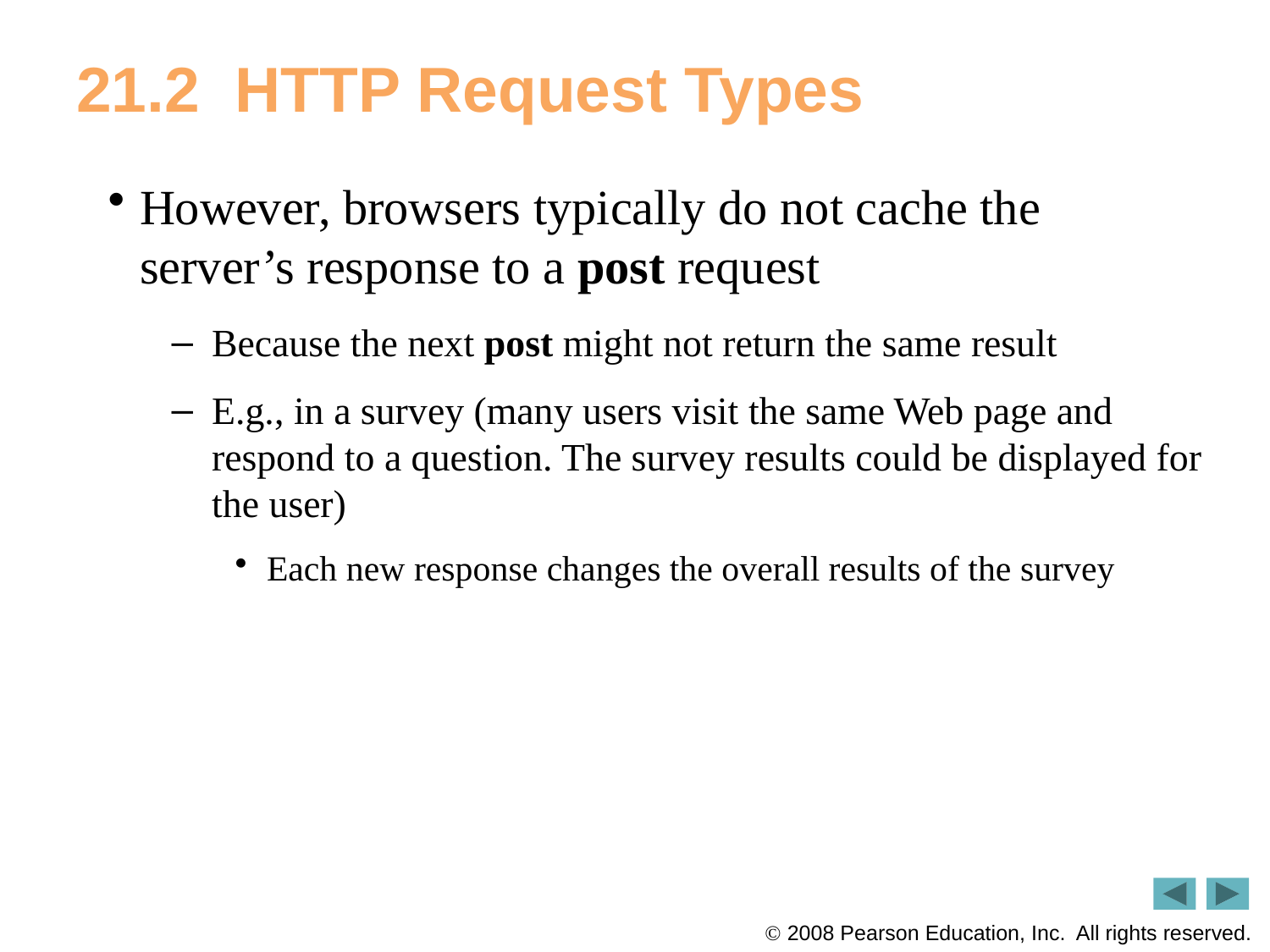

# 21.2  HTTP Request Types
However, browsers typically do not cache the server’s response to a post request
Because the next post might not return the same result
E.g., in a survey (many users visit the same Web page and respond to a question. The survey results could be displayed for the user)
Each new response changes the overall results of the survey